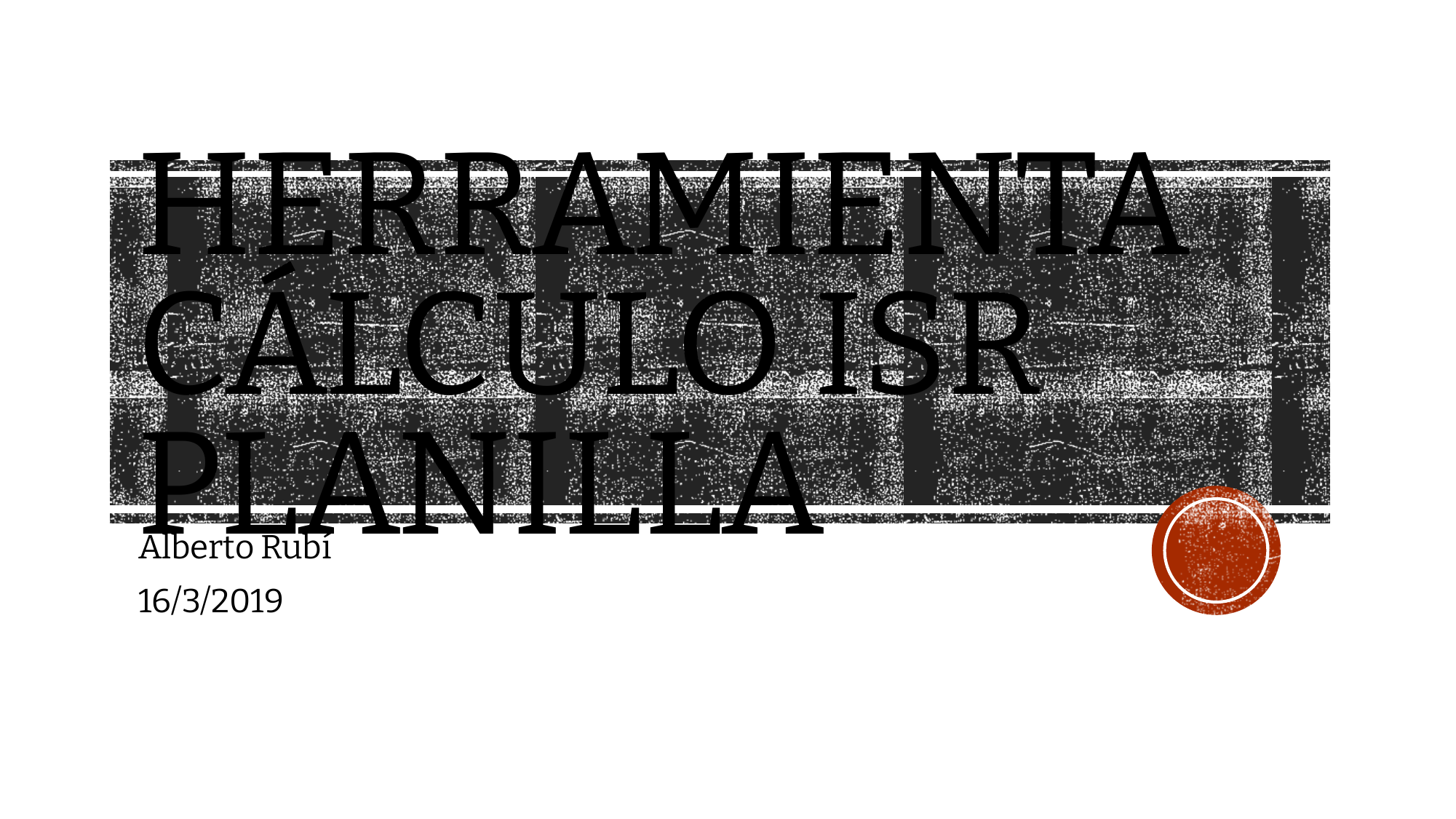

# Herramienta cálculo ISR planilla
Alberto Rubí
16/3/2019